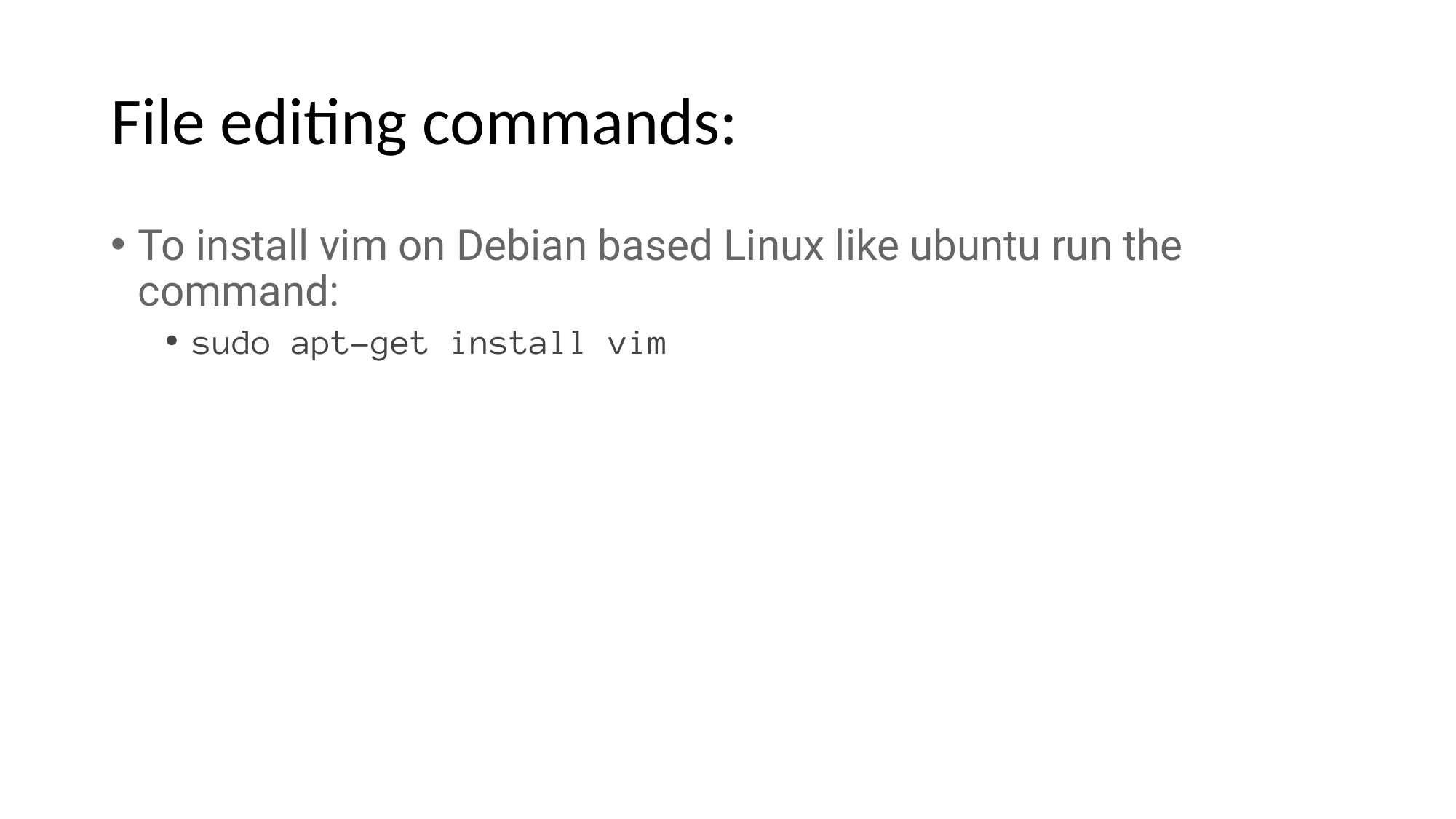

# File editing commands:
To install vim on Debian based Linux like ubuntu run the command:
sudo apt-get install vim